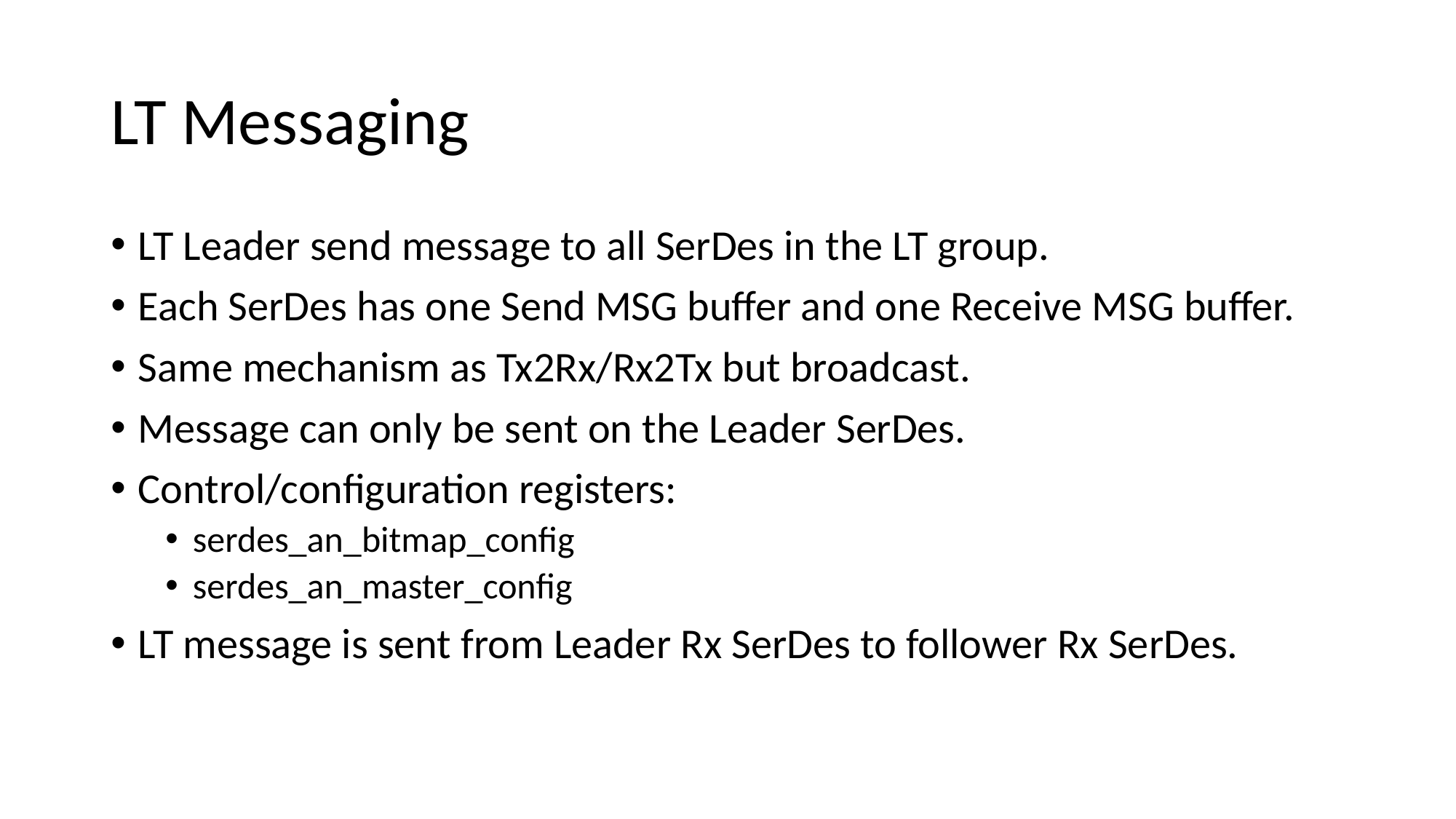

# LT Messaging
LT Leader send message to all SerDes in the LT group.
Each SerDes has one Send MSG buffer and one Receive MSG buffer.
Same mechanism as Tx2Rx/Rx2Tx but broadcast.
Message can only be sent on the Leader SerDes.
Control/configuration registers:
serdes_an_bitmap_config
serdes_an_master_config
LT message is sent from Leader Rx SerDes to follower Rx SerDes.